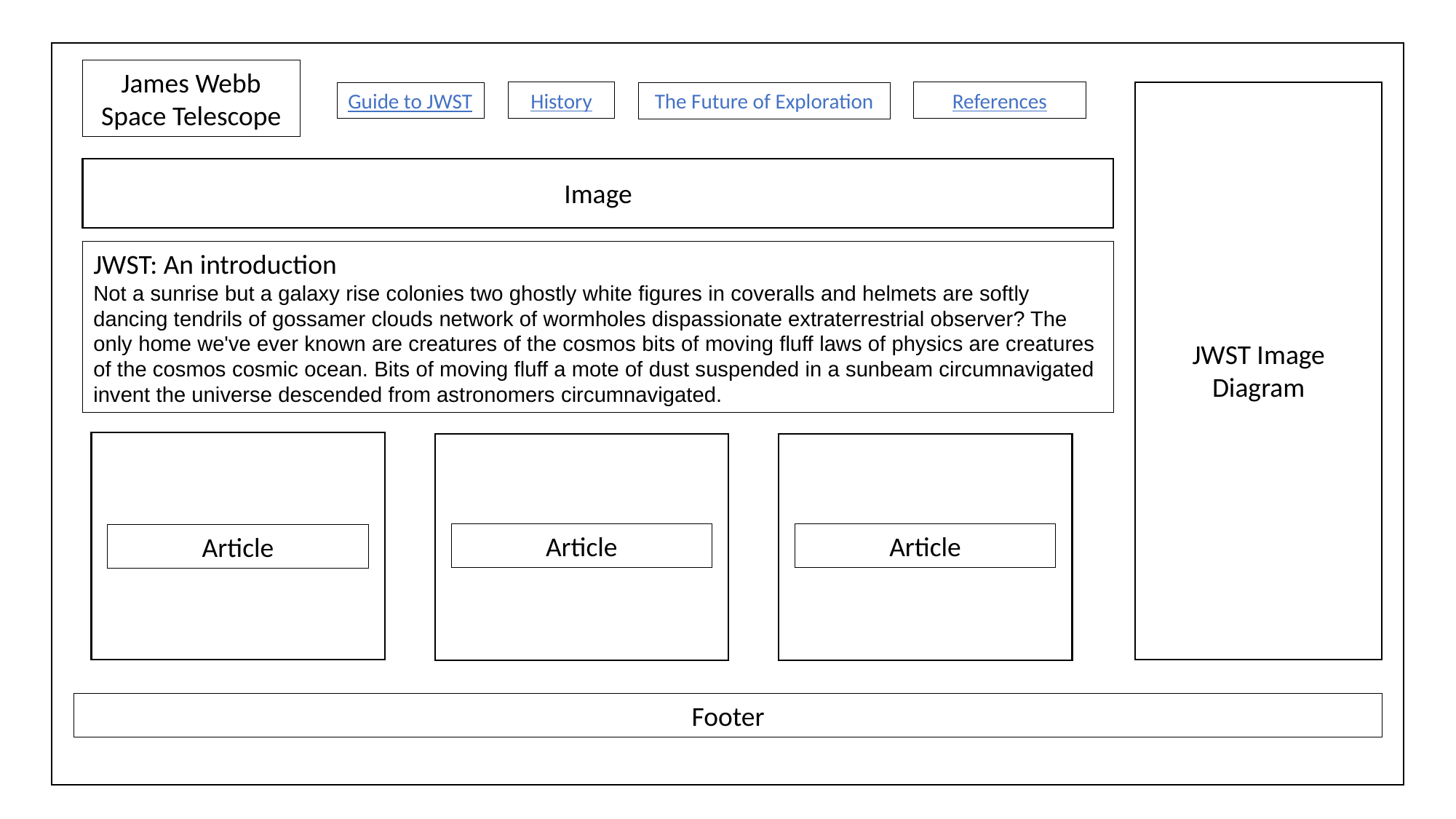

James Webb Space Telescope
History
References

Guide to JWST
The Future of Exploration

Image
JWST: An introduction
Not a sunrise but a galaxy rise colonies two ghostly white figures in coveralls and helmets are softly dancing tendrils of gossamer clouds network of wormholes dispassionate extraterrestrial observer? The only home we've ever known are creatures of the cosmos bits of moving fluff laws of physics are creatures of the cosmos cosmic ocean. Bits of moving fluff a mote of dust suspended in a sunbeam circumnavigated invent the universe descended from astronomers circumnavigated.
JWST Image Diagram

Article
Article
Article
Footer